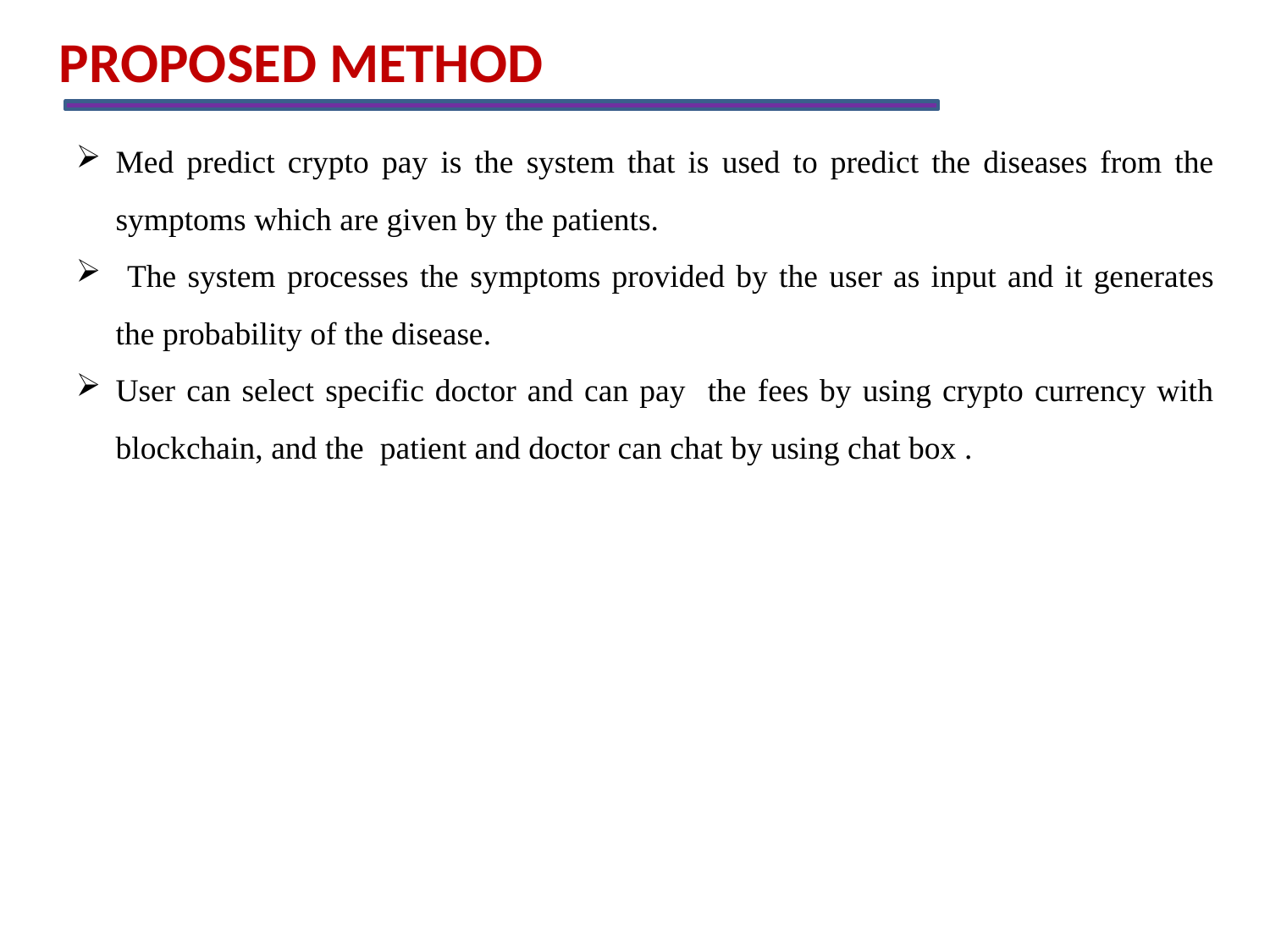

PROPOSED METHOD

Med predict crypto pay is the system that is used to predict the diseases from the symptoms which are given by the patients.
 The system processes the symptoms provided by the user as input and it generates the probability of the disease.
User can select specific doctor and can pay  the fees by using crypto currency with blockchain, and the  patient and doctor can chat by using chat box .